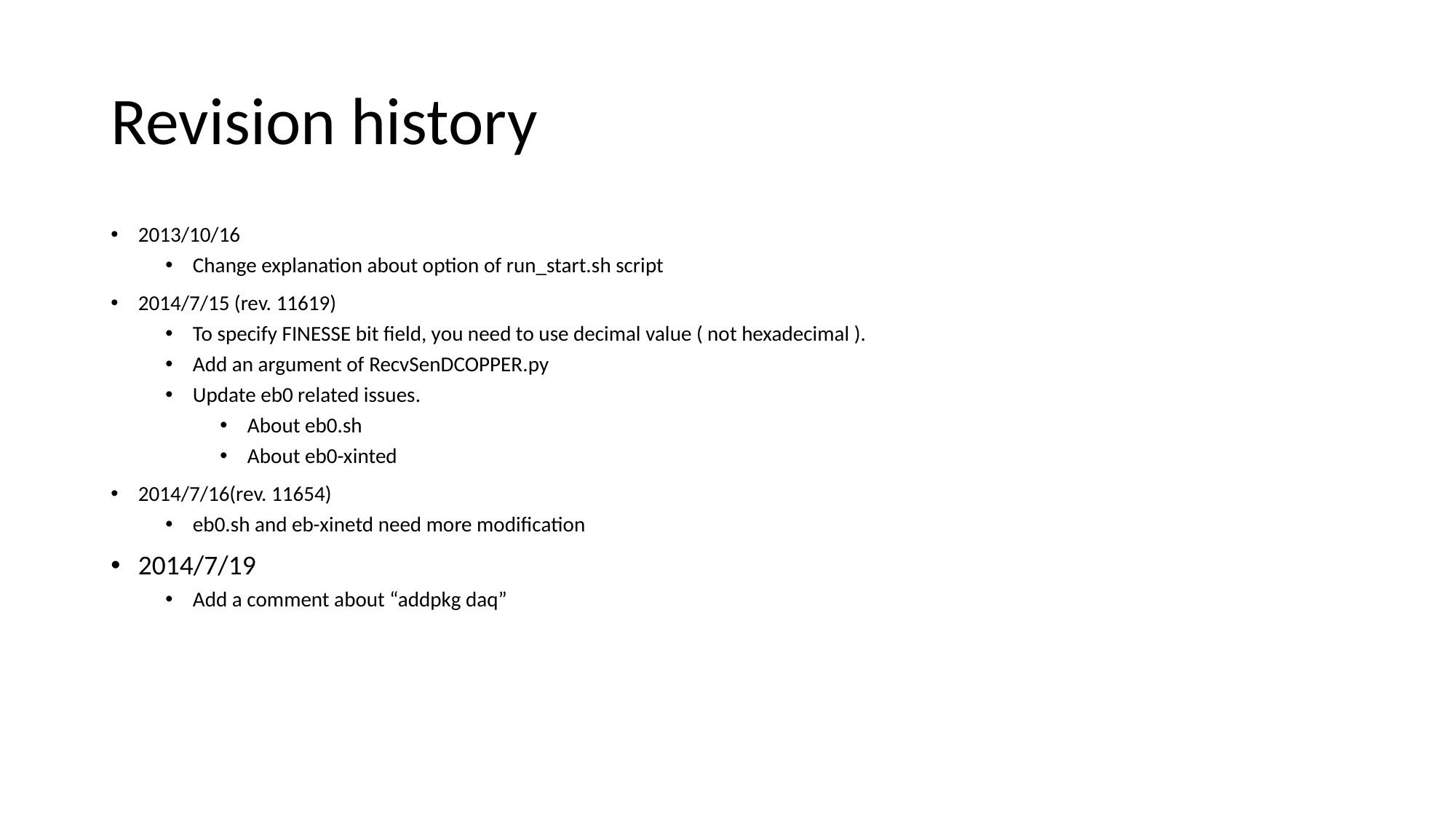

# Revision history
2013/10/16
Change explanation about option of run_start.sh script
2014/7/15 (rev. 11619)
To specify FINESSE bit field, you need to use decimal value ( not hexadecimal ).
Add an argument of RecvSenDCOPPER.py
Update eb0 related issues.
About eb0.sh
About eb0-xinted
2014/7/16(rev. 11654)
eb0.sh and eb-xinetd need more modification
2014/7/19
Add a comment about “addpkg daq”